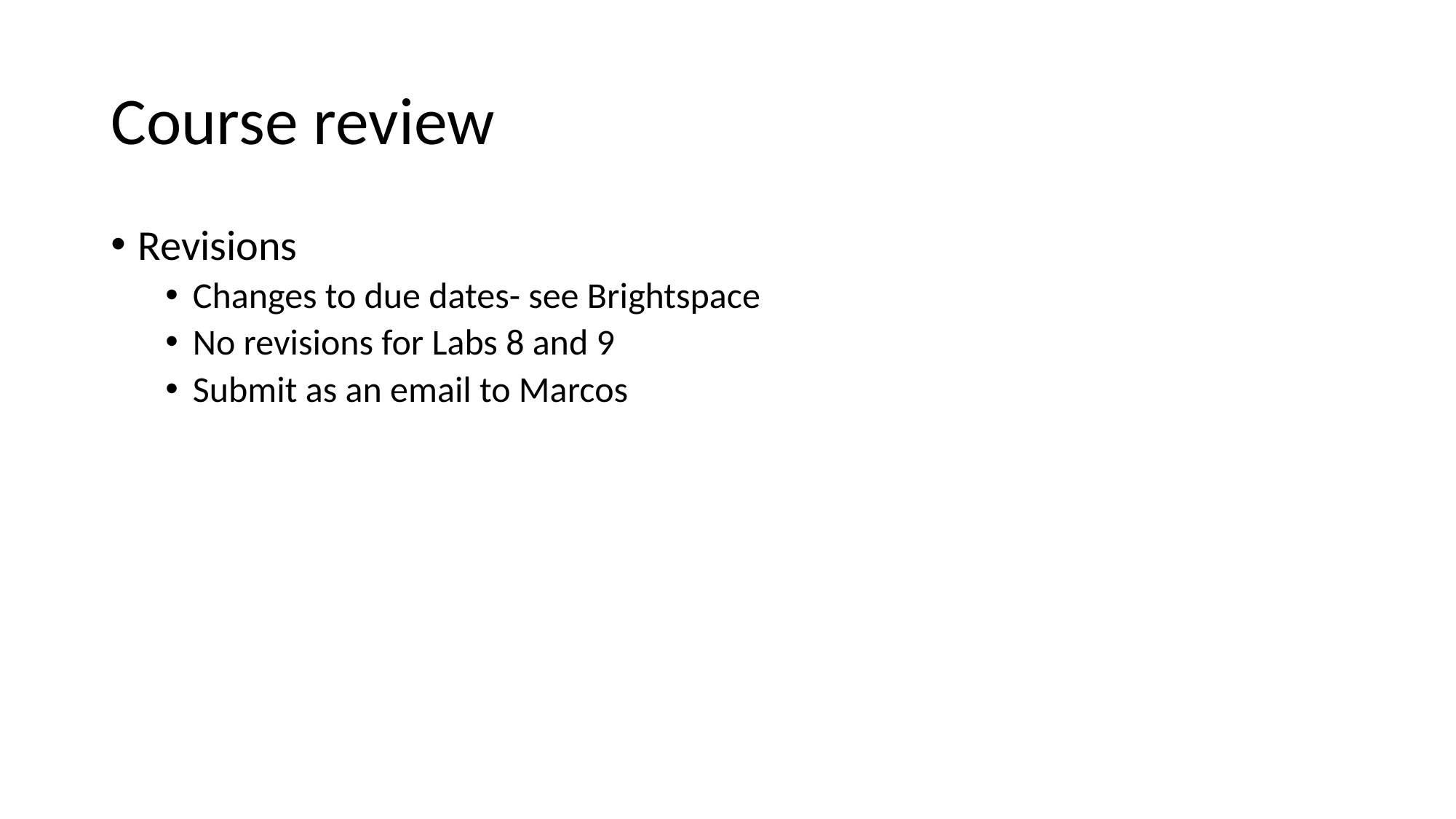

# Course review
Revisions
Changes to due dates- see Brightspace
No revisions for Labs 8 and 9
Submit as an email to Marcos